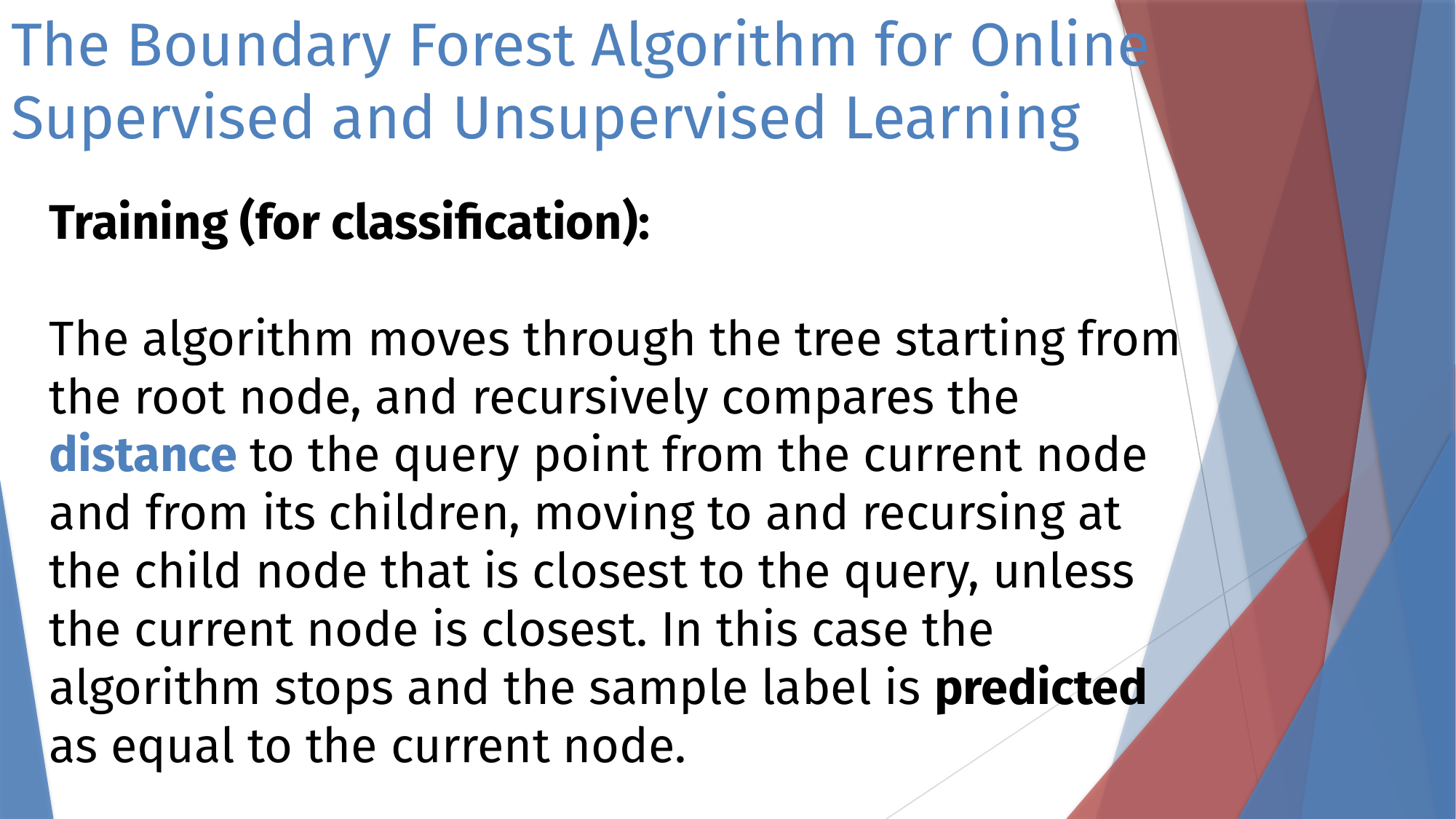

# The Boundary Forest Algorithm for Online Supervised and Unsupervised Learning
Training (for classification):

The algorithm moves through the tree starting from the root node, and recursively compares the distance to the query point from the current node and from its children, moving to and recursing at the child node that is closest to the query, unless
the current node is closest. In this case the algorithm stops and the sample label is predicted as equal to the current node.